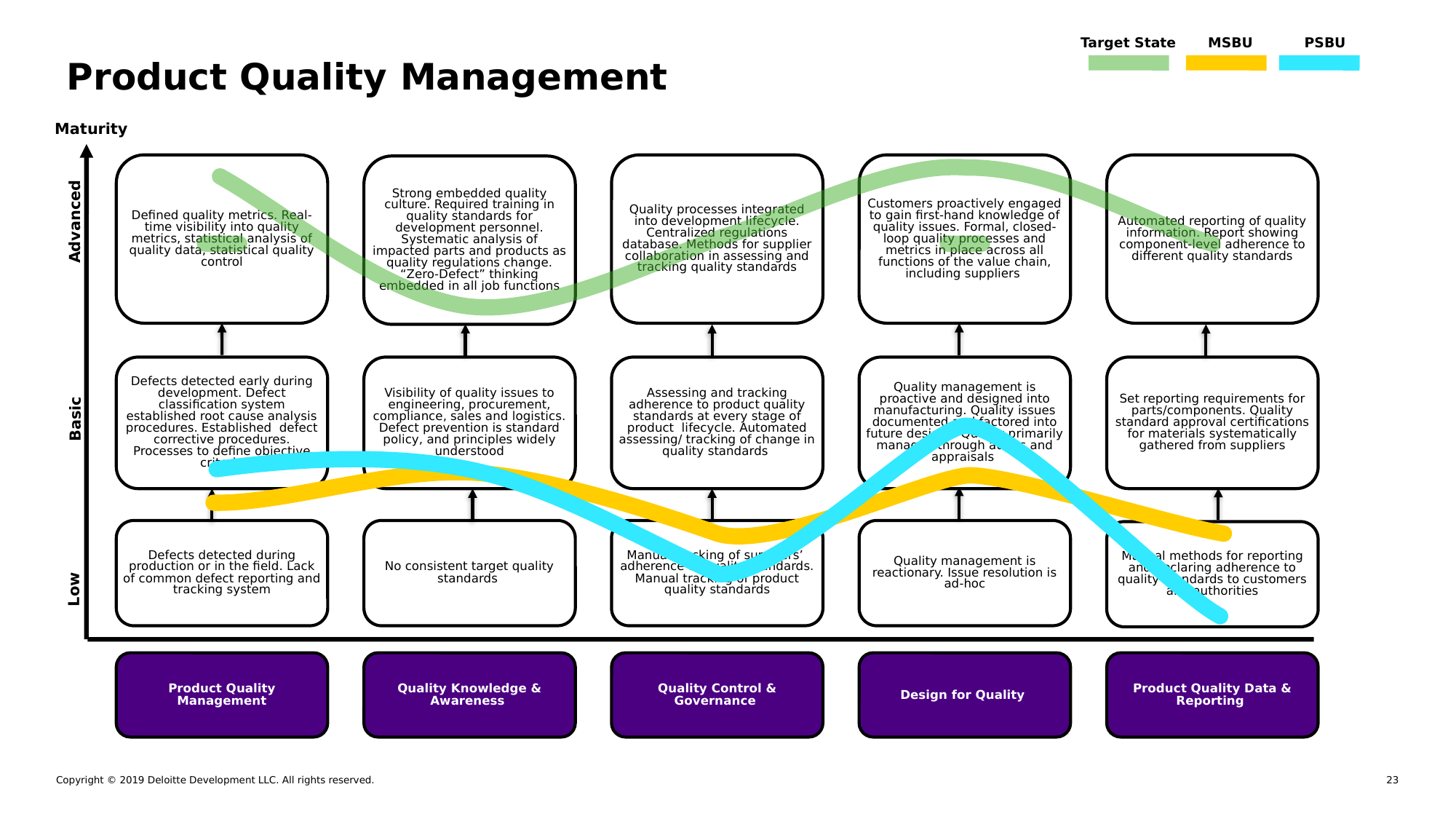

Target State

MSBU

PSBU

Product Quality Management
Maturity

Defined quality metrics. Real-time visibility into quality metrics, statistical analysis of quality data, statistical quality control
Quality processes integrated into development lifecycle. Centralized regulations database. Methods for supplier collaboration in assessing and tracking quality standards
Customers proactively engaged to gain first-hand knowledge of quality issues. Formal, closed-loop quality processes and metrics in place across all functions of the value chain, including suppliers
Automated reporting of quality information. Report showing component-level adherence to different quality standards
Strong embedded quality culture. Required training in quality standards for development personnel. Systematic analysis of impacted parts and products as quality regulations change. “Zero-Defect” thinking embedded in all job functions
Advanced
Defects detected early during development. Defect classification system established root cause analysis procedures. Established  defect corrective procedures. Processes to define objective criteria
Visibility of quality issues to engineering, procurement, compliance, sales and logistics. Defect prevention is standard policy, and principles widely understood
Assessing and tracking adherence to product quality standards at every stage of product  lifecycle. Automated assessing/ tracking of change in quality standards
Quality management is proactive and designed into manufacturing. Quality issues documented and factored into future designs. Quality primarily managed through audits and appraisals
Set reporting requirements for parts/components. Quality standard approval certifications for materials systematically gathered from suppliers
Basic
Defects detected during production or in the field. Lack of common defect reporting and tracking system
No consistent target quality standards
Manual tracking of suppliers’  adherence to quality standards. Manual tracking of product quality standards
Quality management is reactionary. Issue resolution is ad-hoc
Manual methods for reporting and declaring adherence to quality standards to customers and authorities
Low

Product Quality Management
Quality Knowledge & Awareness
Quality Control & Governance
Design for Quality
Product Quality Data & Reporting